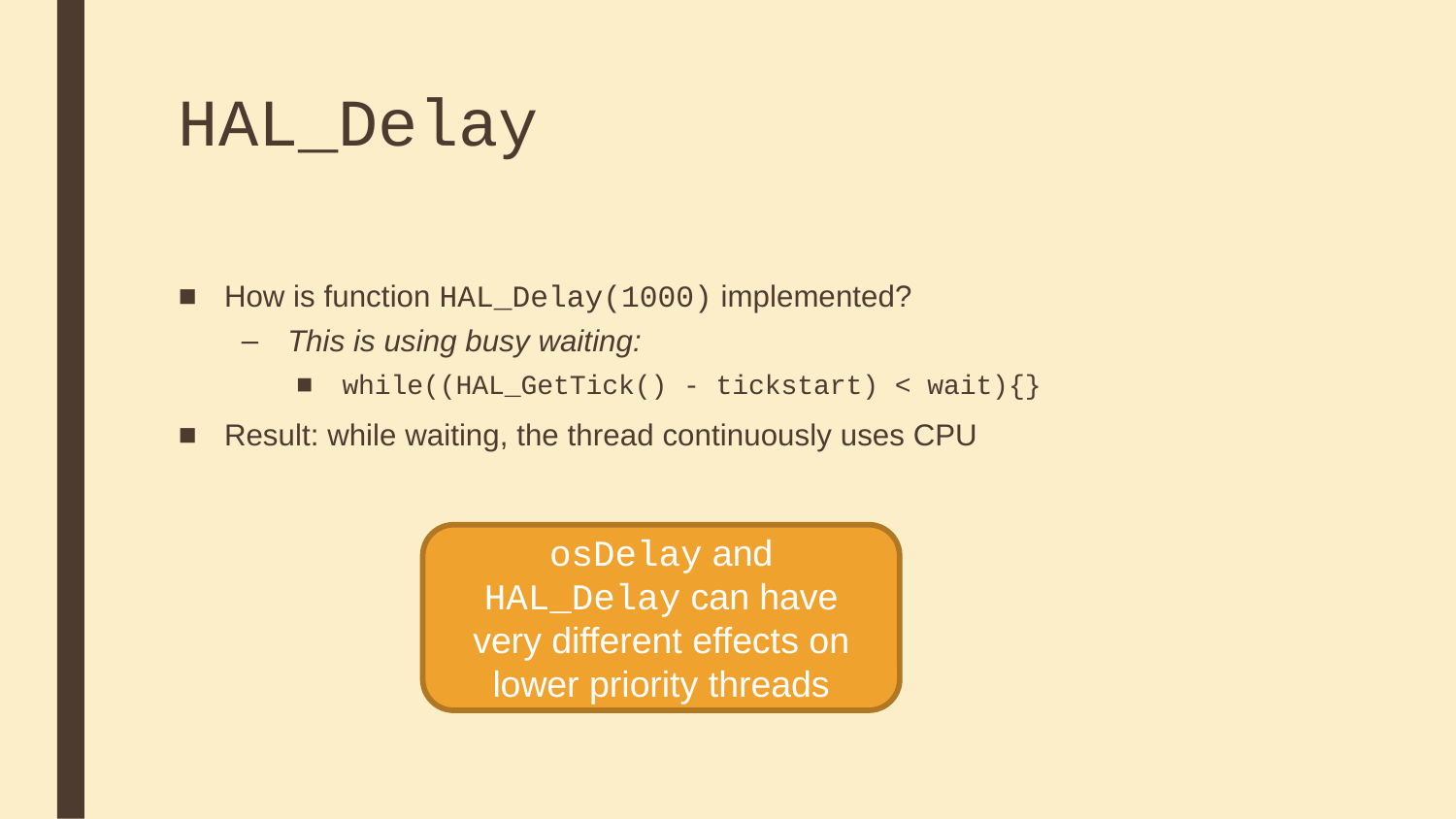

# HAL_Delay
How is function HAL_Delay(1000) implemented?
This is using busy waiting:
while((HAL_GetTick() - tickstart) < wait){}
Result: while waiting, the thread continuously uses CPU
osDelay and HAL_Delay can have very different effects on lower priority threads